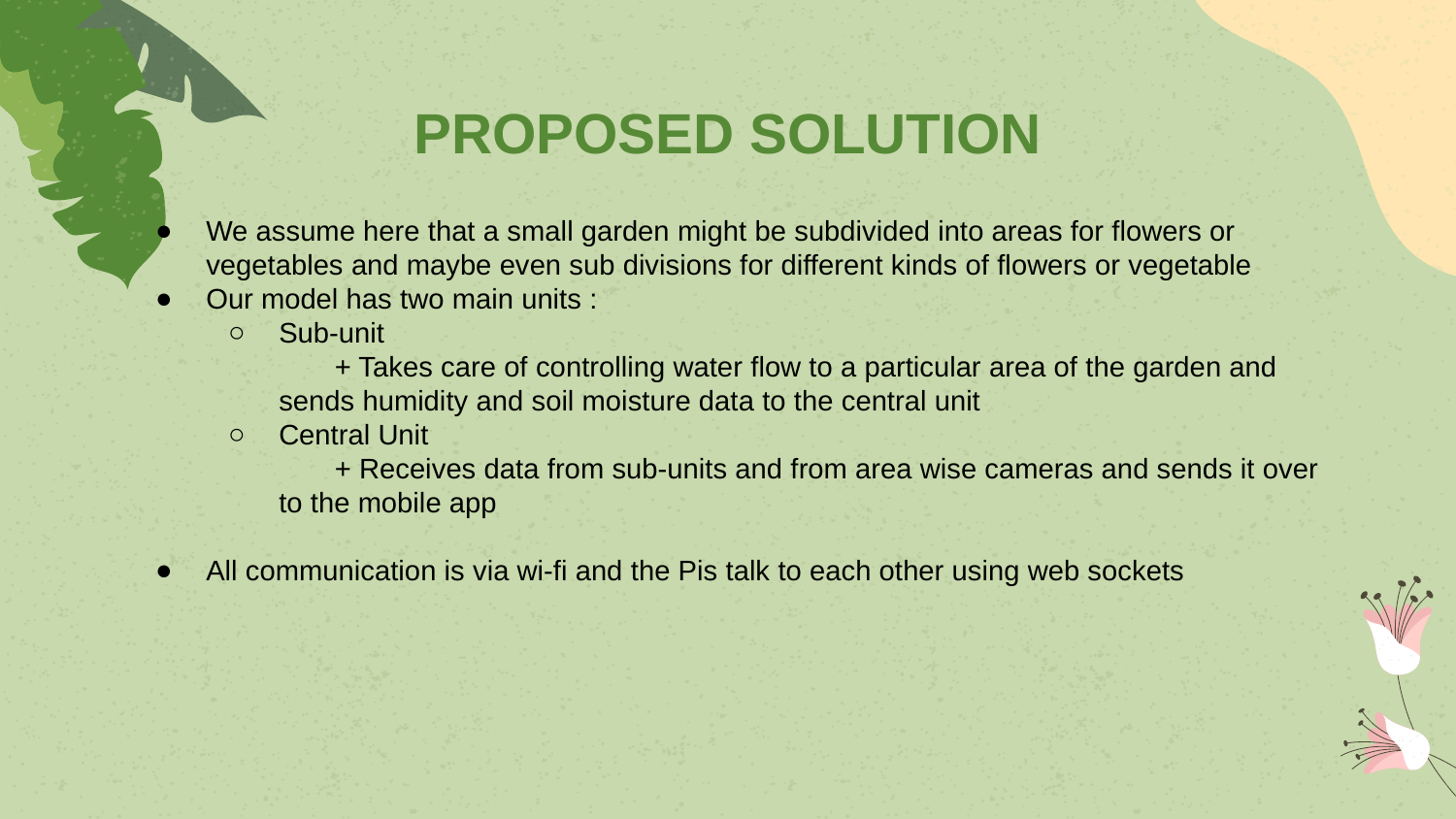

# PROPOSED SOLUTION
We assume here that a small garden might be subdivided into areas for flowers or vegetables and maybe even sub divisions for different kinds of flowers or vegetable
Our model has two main units :
Sub-unit
       + Takes care of controlling water flow to a particular area of the garden and sends humidity and soil moisture data to the central unit
Central Unit
       + Receives data from sub-units and from area wise cameras and sends it over to the mobile app

All communication is via wi-fi and the Pis talk to each other using web sockets